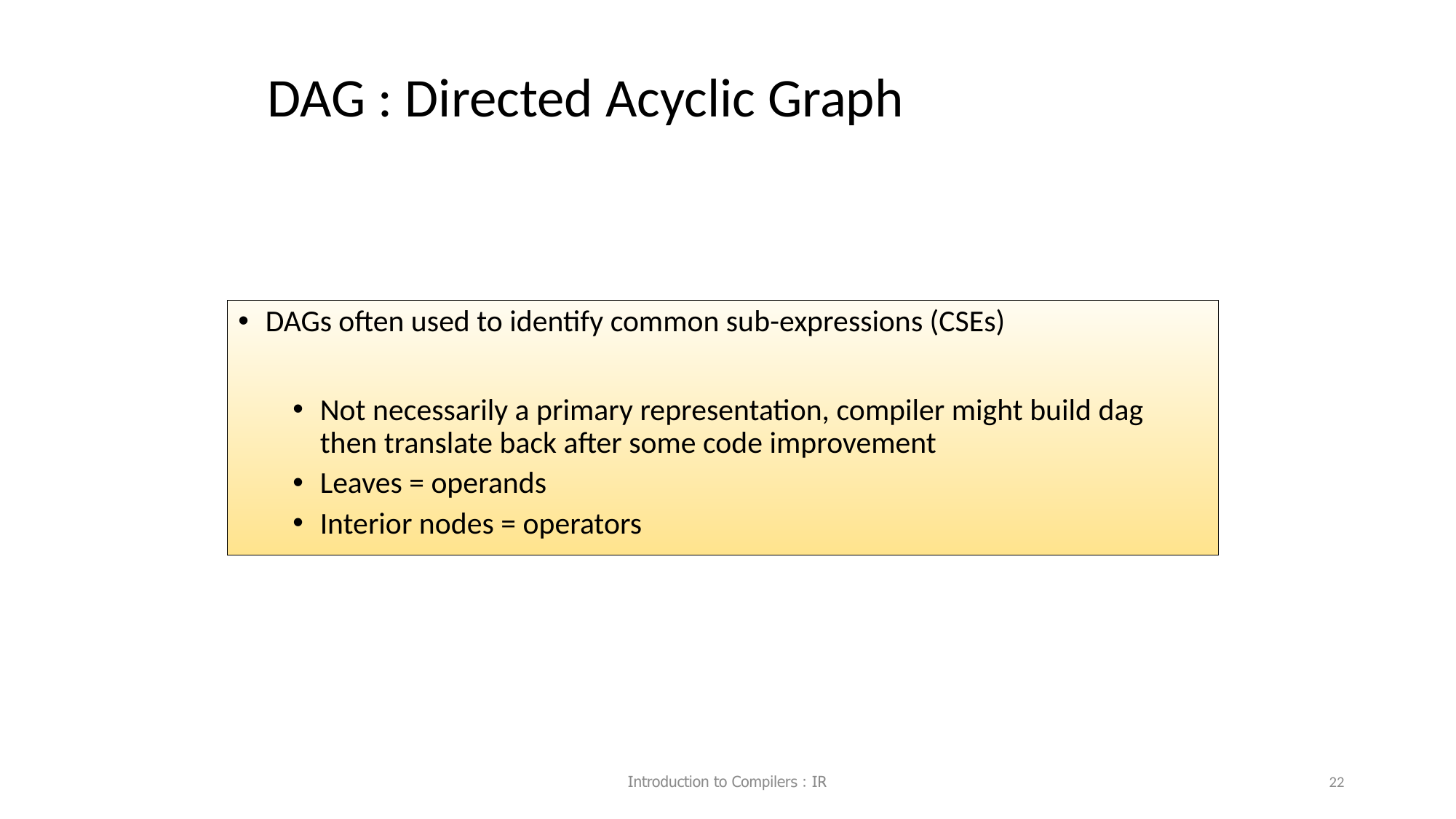

DAG : Directed Acyclic Graph
DAGs often used to identify common sub-expressions (CSEs)

Not necessarily a primary representation, compiler might build dag then translate back after some code improvement
Leaves = operands
Interior nodes = operators
Introduction to Compilers : IR
22